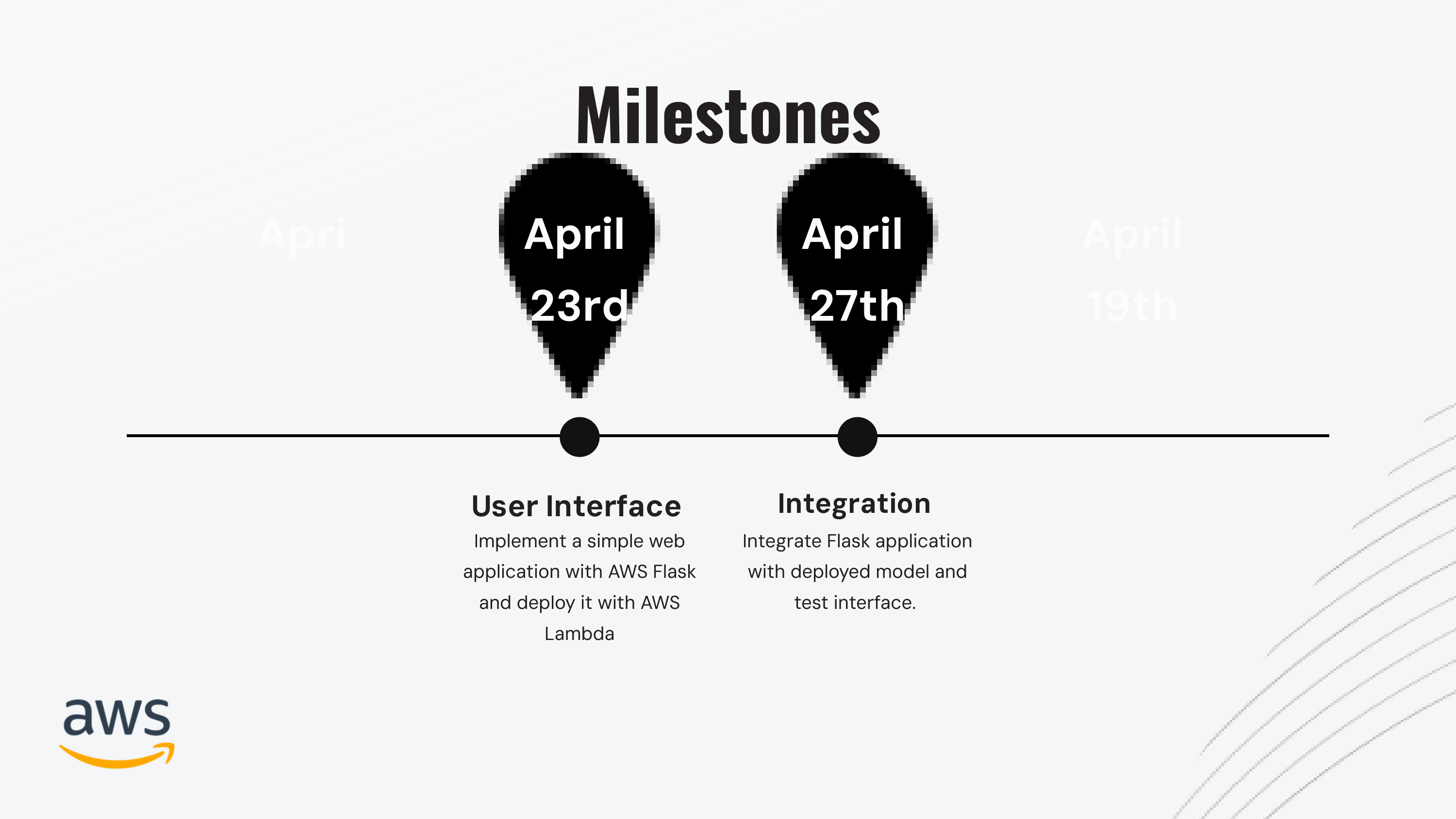

Milestones

Apri
April
23rd
April
27th
April 19th

User Interface
Integration
Implement a simple web application with AWS Flask and deploy it with AWS Lambda
Integrate Flask application with deployed model and test interface.